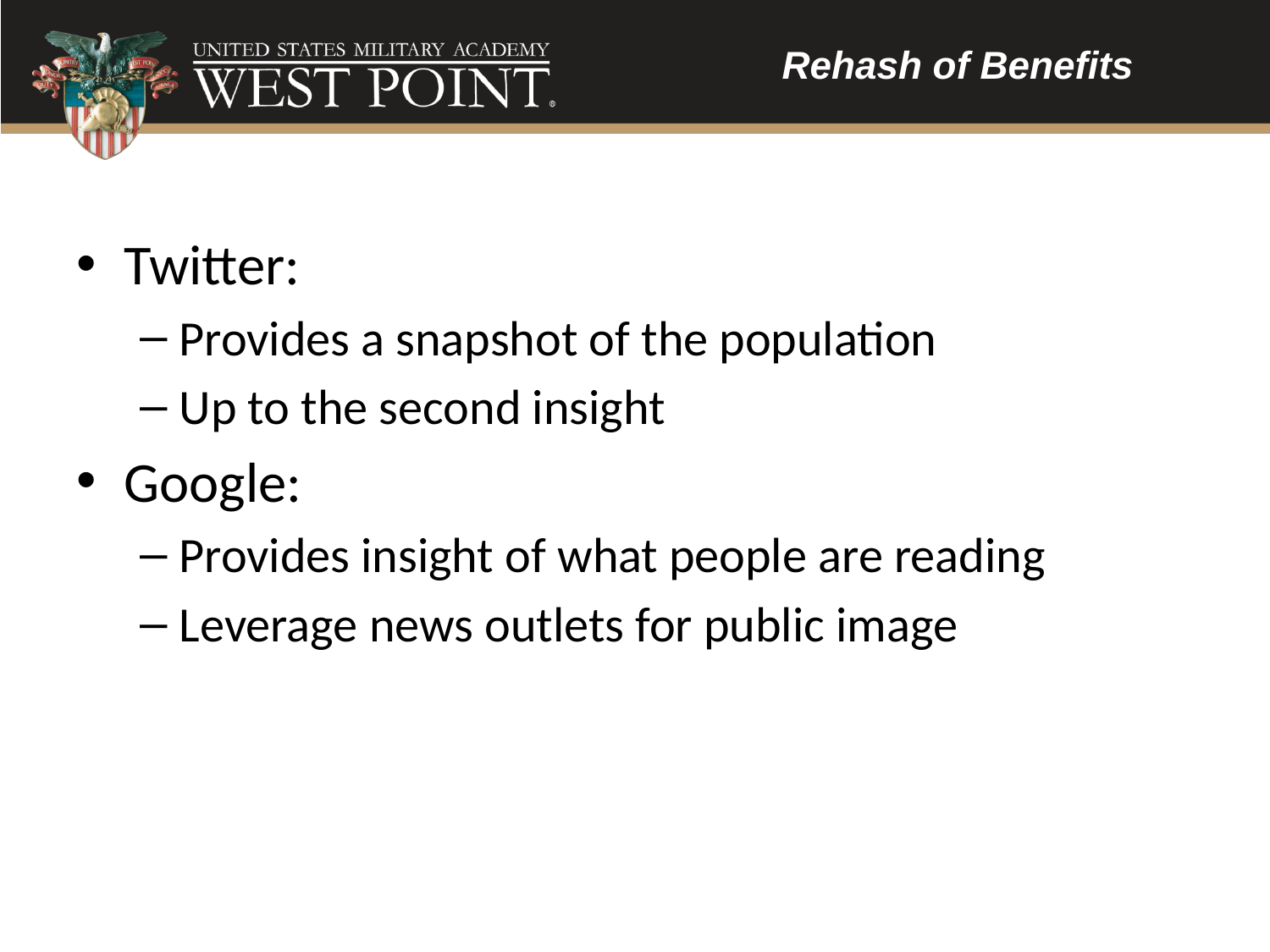

Rehash of Benefits
Twitter:
Provides a snapshot of the population
Up to the second insight
Google:
Provides insight of what people are reading
Leverage news outlets for public image